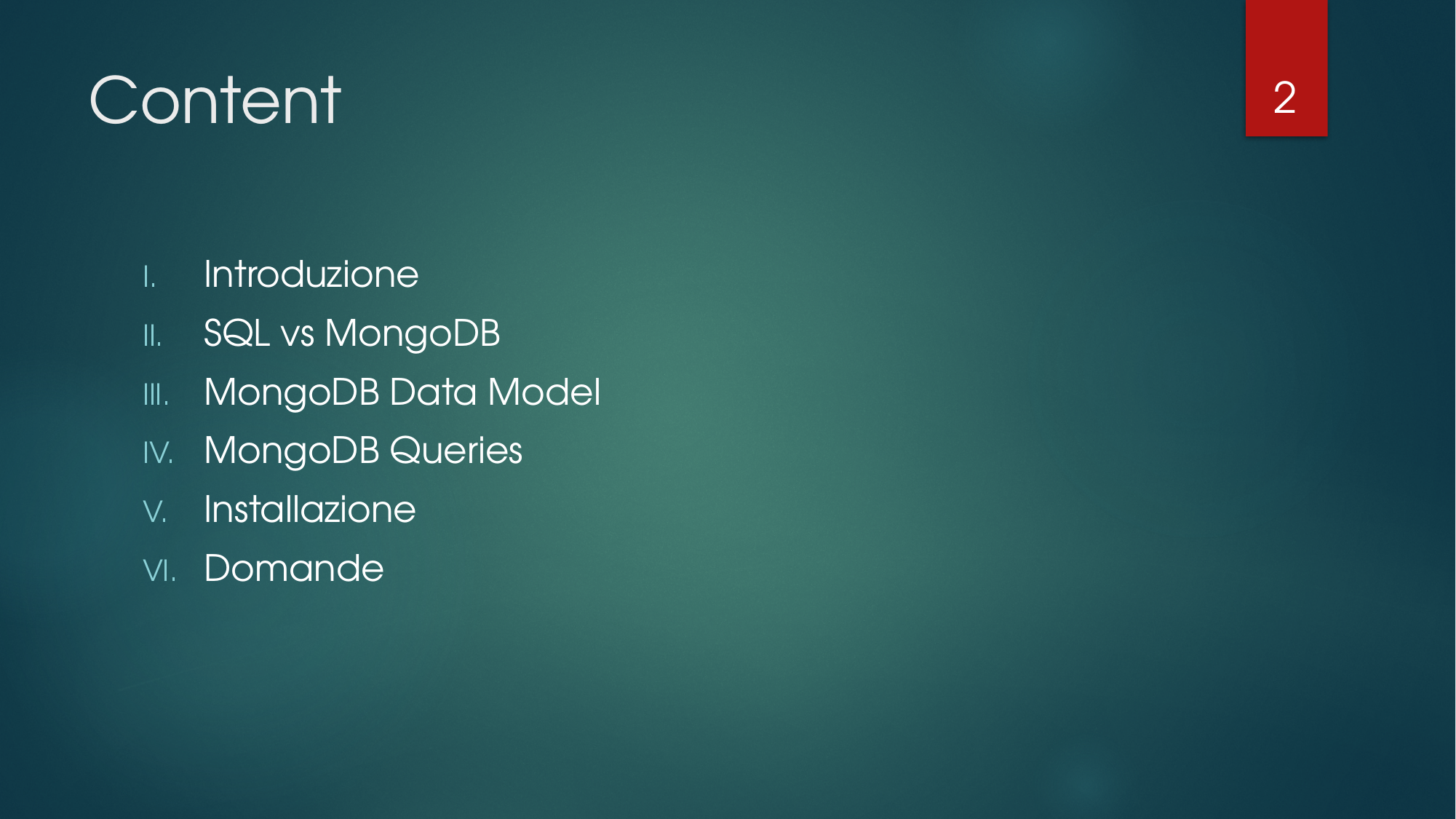

2
# Content
Introduzione
SQL vs MongoDB
MongoDB Data Model
MongoDB Queries
Installazione
Domande